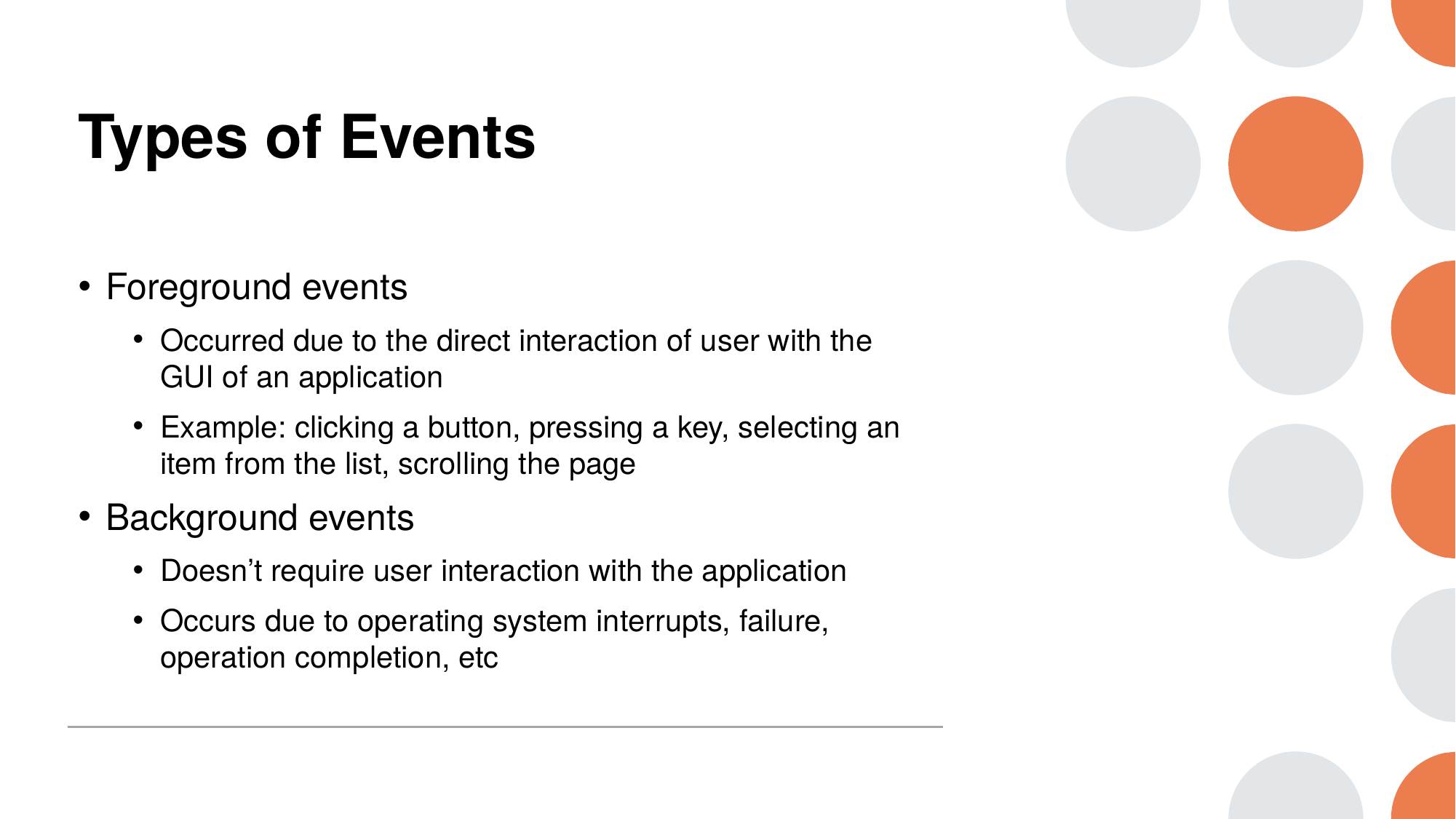

# Types of Events
Foreground events
Occurred due to the direct interaction of user with the GUI of an application
Example: clicking a button, pressing a key, selecting an item from the list, scrolling the page
Background events
Doesn’t require user interaction with the application
Occurs due to operating system interrupts, failure, operation completion, etc